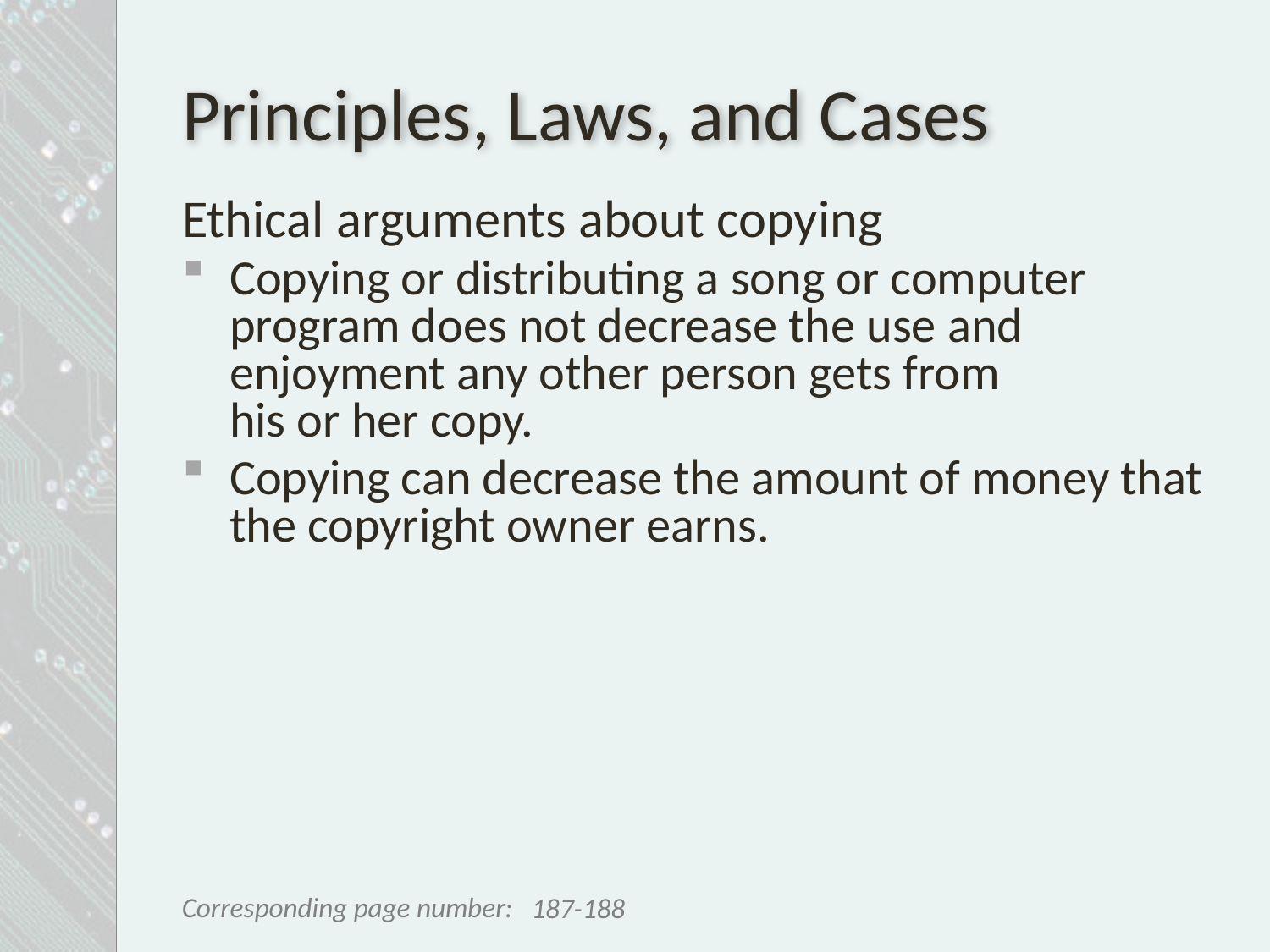

# Principles, Laws, and Cases
Ethical arguments about copying
Copying or distributing a song or computer program does not decrease the use and enjoyment any other person gets from
his or her copy.
Copying can decrease the amount of money that the copyright owner earns.

187-188